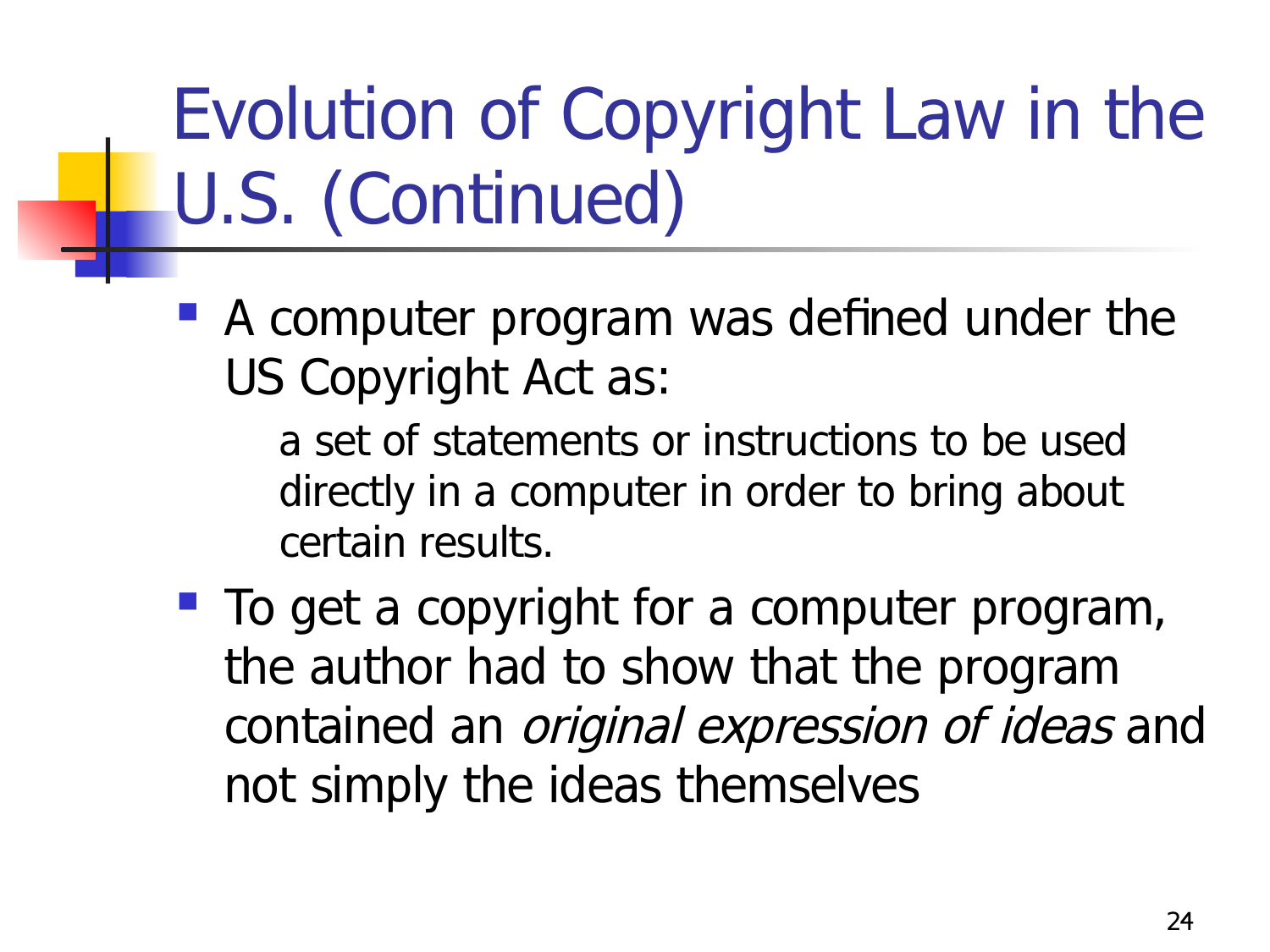

# Evolution of Copyright Law in the U.S. (Continued)
A computer program was defined under the US Copyright Act as:
   a set of statements or instructions to be used directly in a computer in order to bring about certain results.
To get a copyright for a computer program, the author had to show that the program contained an original expression of ideas and not simply the ideas themselves
24